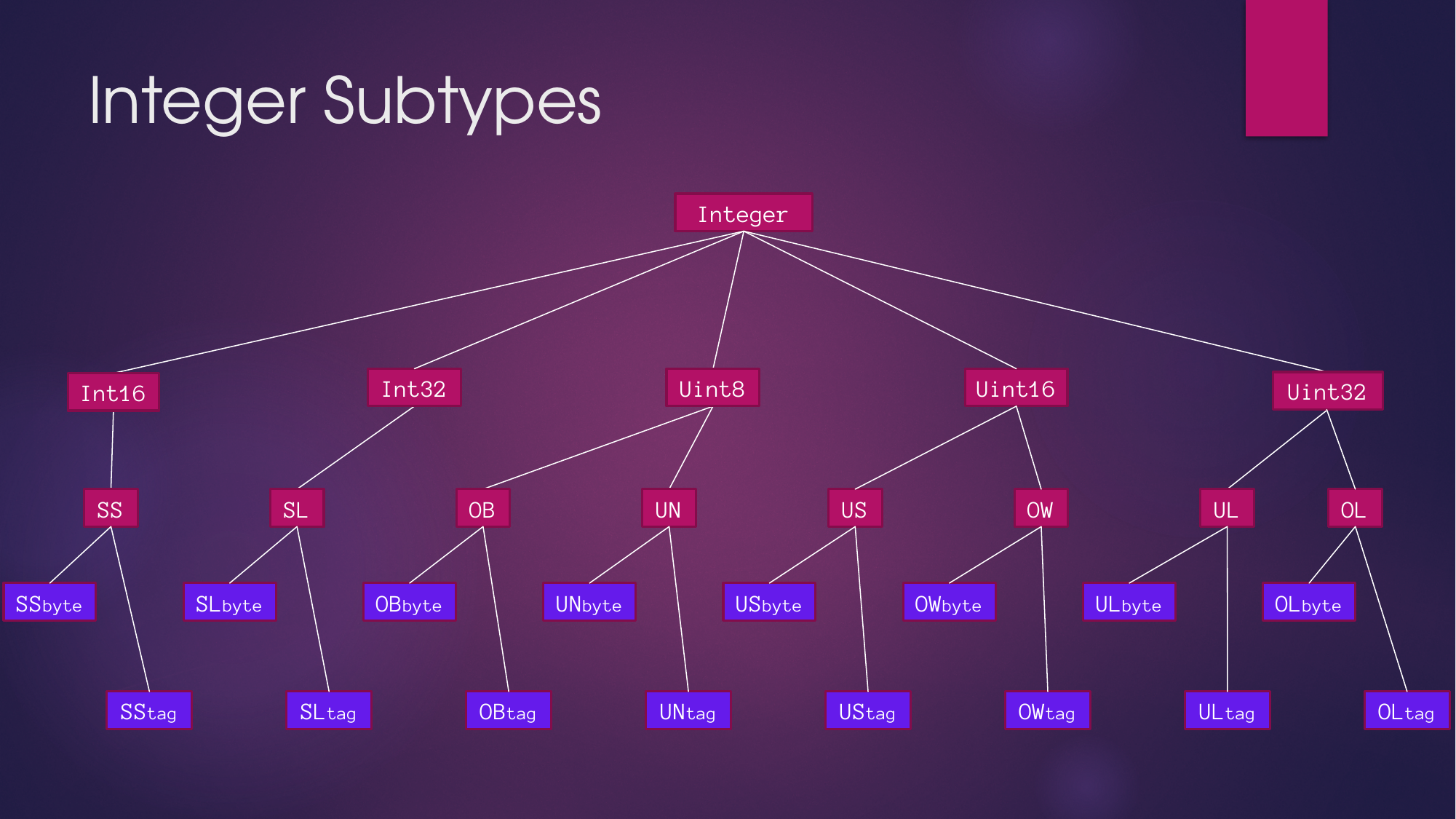

# Integer Subtypes
Integer
Int32
Uint8
Uint16
Uint32
Int16
SS
SL
OB
UN
US
OW
UL
OL
SSbyte
SLbyte
OBbyte
UNbyte
USbyte
OWbyte
ULbyte
OLbyte
SStag
SLtag
OBtag
UNtag
UStag
OWtag
ULtag
OLtag